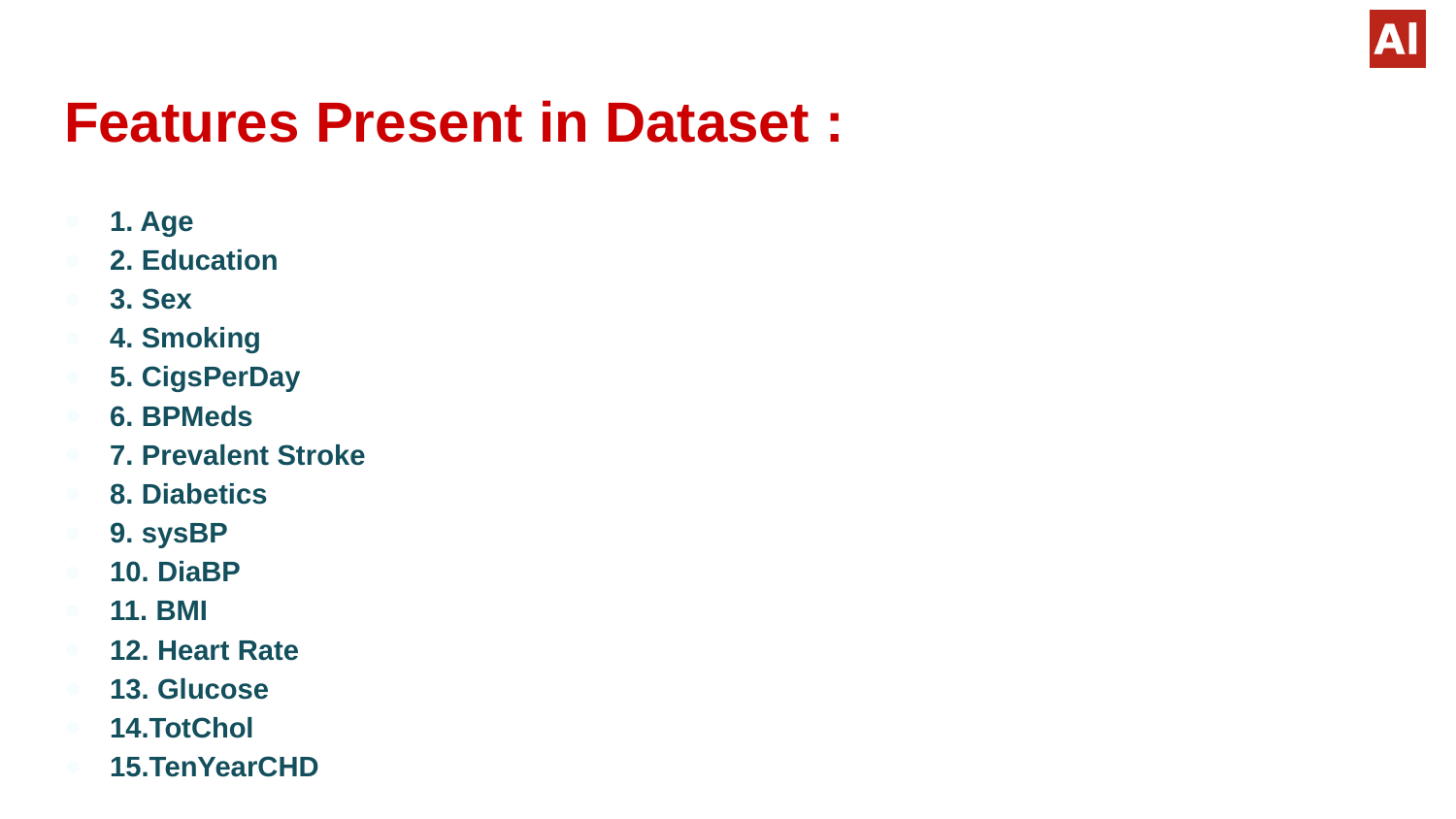

# Features Present in Dataset :
1. Age
2. Education
3. Sex
4. Smoking
5. CigsPerDay
6. BPMeds
7. Prevalent Stroke
8. Diabetics
9. sysBP
10. DiaBP
11. BMI
12. Heart Rate
13. Glucose
14.TotChol
15.TenYearCHD